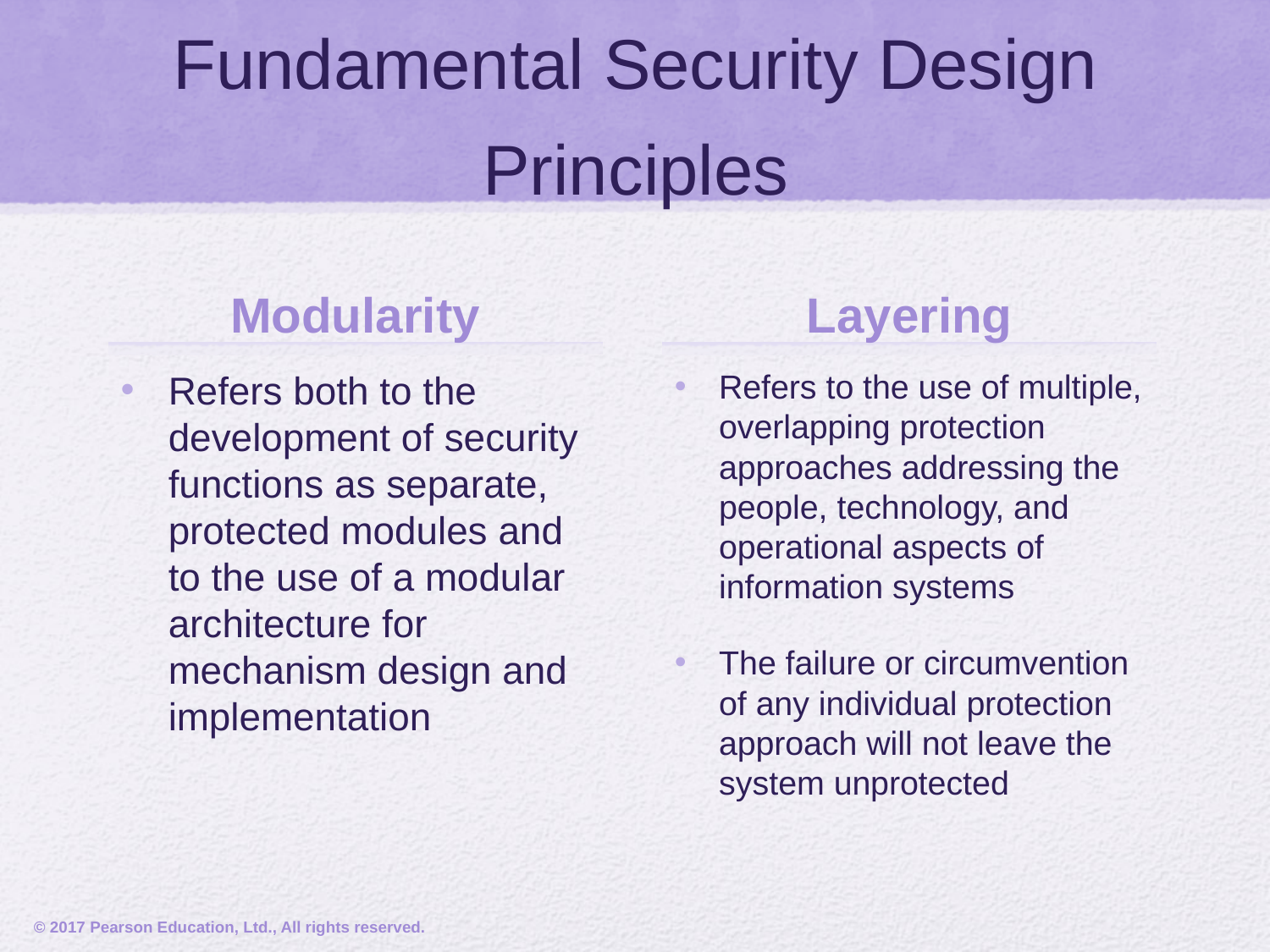

# Fundamental Security Design Principles
Modularity
Layering
Refers both to the development of security functions as separate, protected modules and to the use of a modular architecture for mechanism design and implementation
Refers to the use of multiple, overlapping protection approaches addressing the people, technology, and operational aspects of information systems
The failure or circumvention of any individual protection approach will not leave the system unprotected
© 2017 Pearson Education, Ltd., All rights reserved.